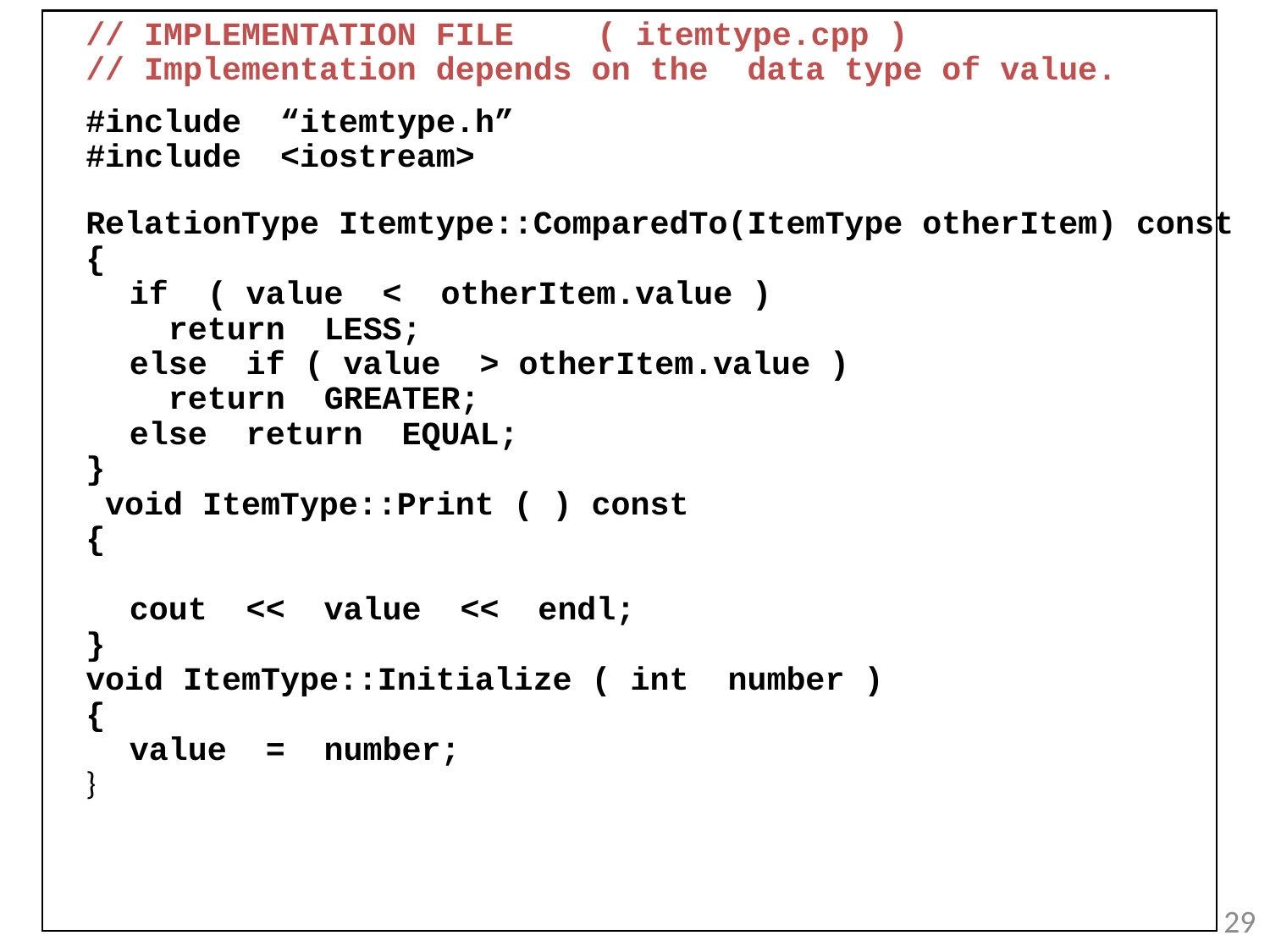

// IMPLEMENTATION FILE		( itemtype.cpp )
// Implementation depends on the  data type of value.

#include  “itemtype.h”
#include  <iostream>

RelationType Itemtype::ComparedTo(ItemType otherItem) const
{
	if  ( value  <  otherItem.value )
		  return  LESS;
	else  if ( value  > otherItem.value )
		  return  GREATER;
	else  return  EQUAL;
}
 void ItemType::Print ( ) const
{

	cout  <<  value  <<  endl;
}
void ItemType::Initialize ( int  number )
{
	value  =  number;
}
29